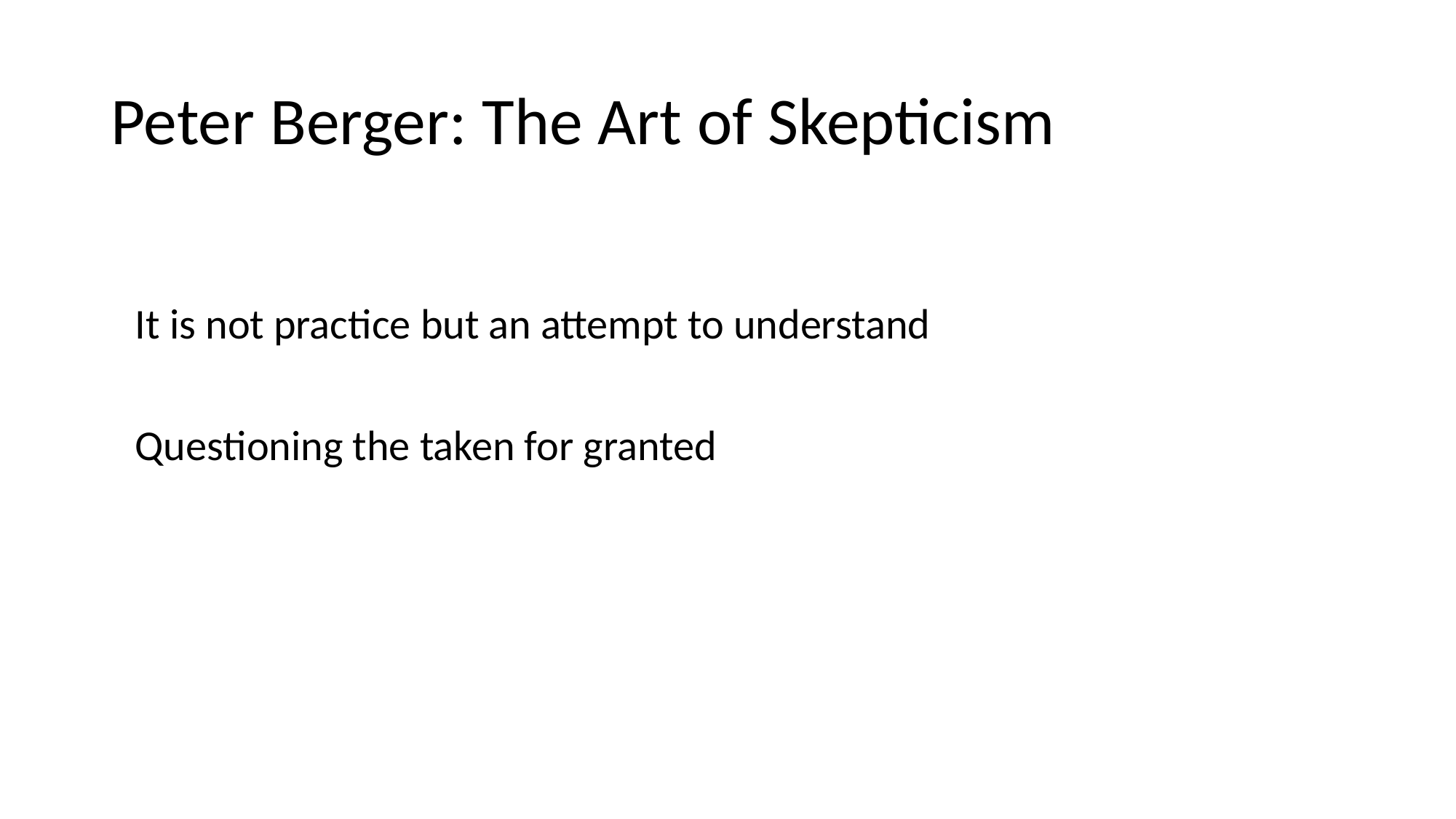

# Peter Berger: The Art of Skepticism

It is not practice but an attempt to understand

Questioning the taken for granted